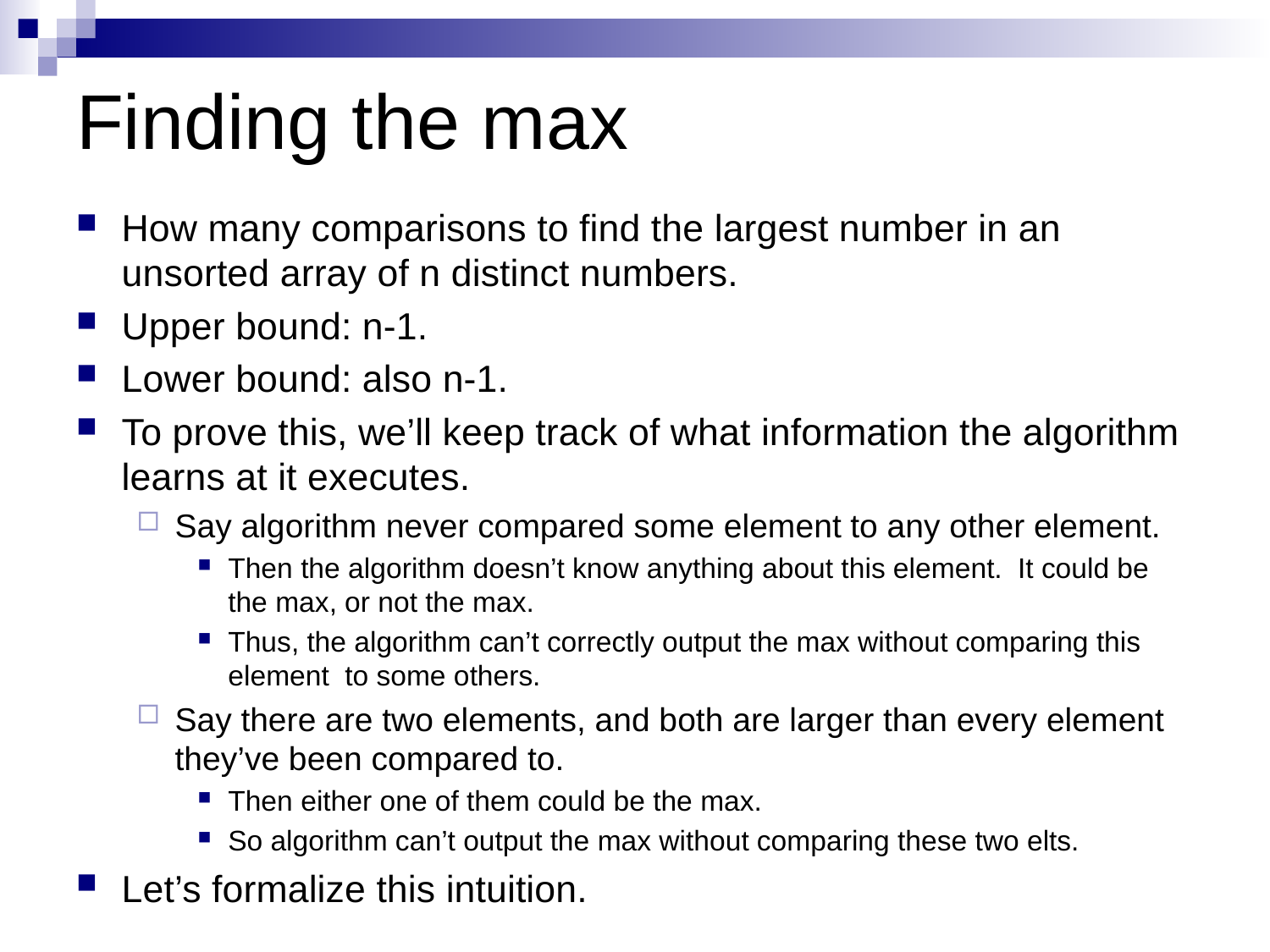

# Finding the max
How many comparisons to find the largest number in an unsorted array of n distinct numbers.
Upper bound: n-1.
Lower bound: also n-1.
To prove this, we’ll keep track of what information the algorithm learns at it executes.
Say algorithm never compared some element to any other element.
Then the algorithm doesn’t know anything about this element.  It could be the max, or not the max.
Thus, the algorithm can’t correctly output the max without comparing this element  to some others.
Say there are two elements, and both are larger than every element they’ve been compared to.
Then either one of them could be the max.
So algorithm can’t output the max without comparing these two elts.
Let’s formalize this intuition.